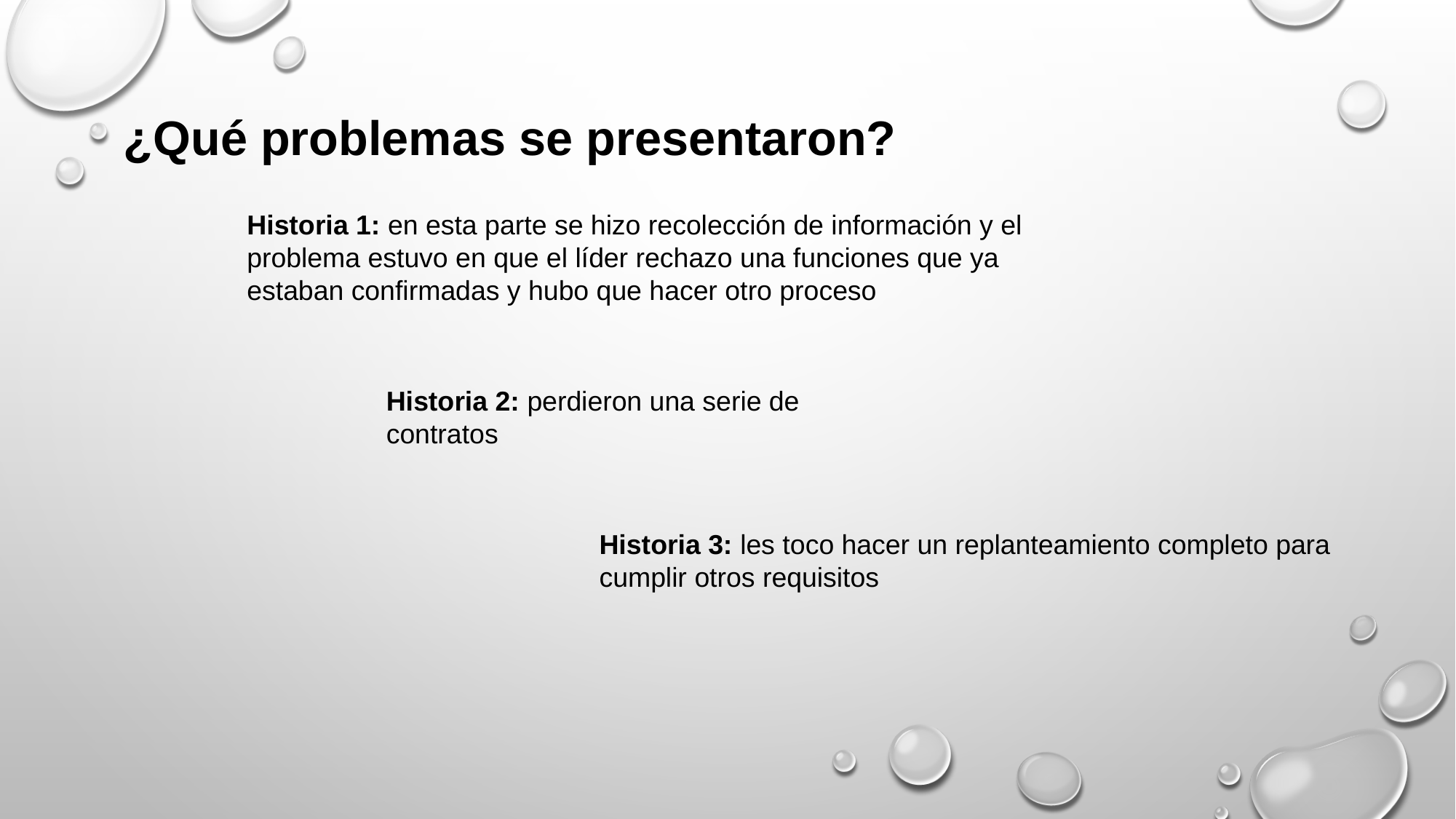

¿Qué problemas se presentaron?
Historia 1: en esta parte se hizo recolección de información y el problema estuvo en que el líder rechazo una funciones que ya estaban confirmadas y hubo que hacer otro proceso
Historia 2: perdieron una serie de contratos
Historia 3: les toco hacer un replanteamiento completo para cumplir otros requisitos